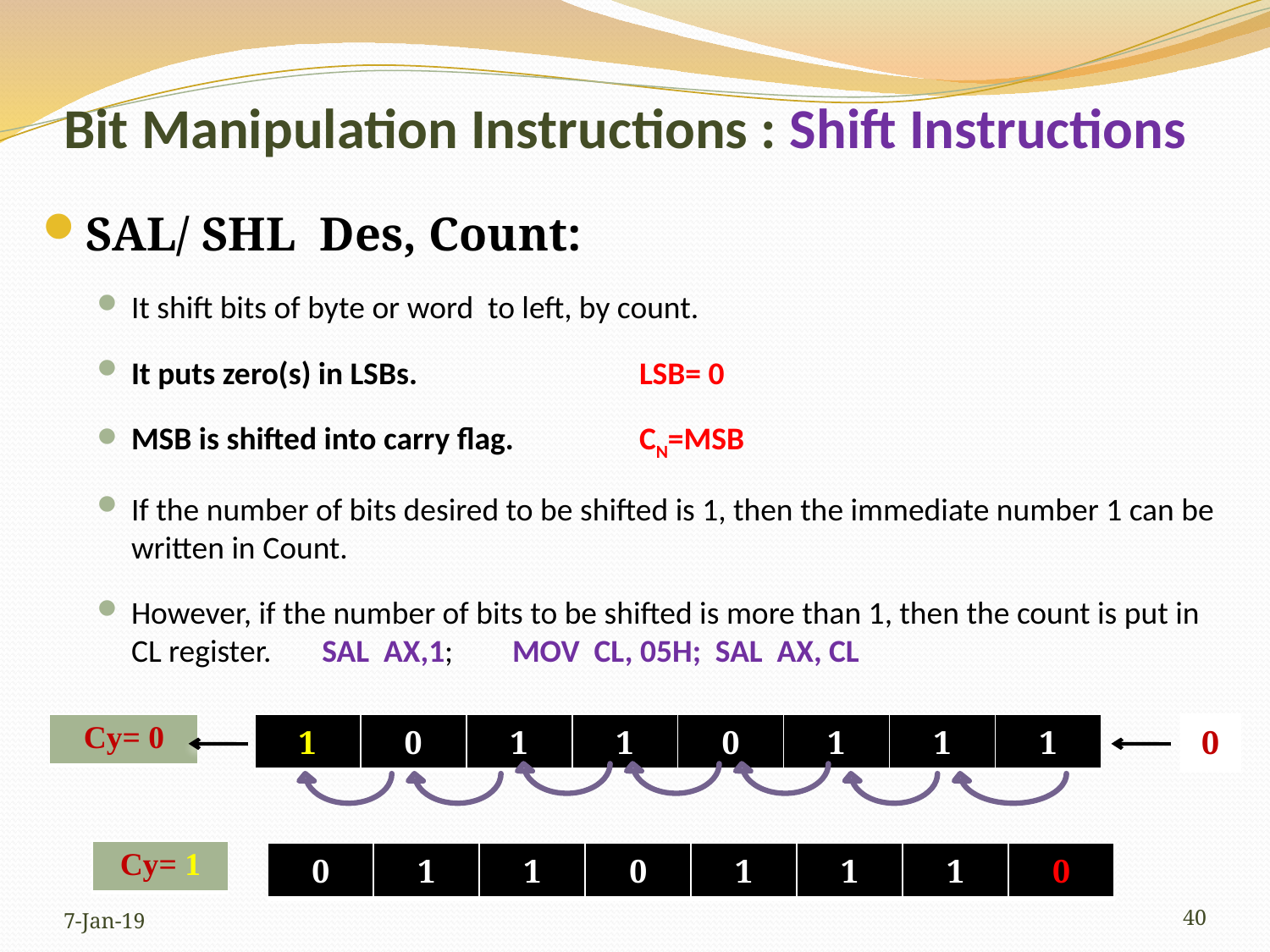

# Bit Manipulation Instructions : Shift Instructions
SAL/ SHL  Des, Count:
It shift bits of byte or word  to left, by count.
It puts zero(s) in LSBs.		LSB= 0
MSB is shifted into carry flag.	CN=MSB
If the number of bits desired to be shifted is 1, then the immediate number 1 can be written in Count.
However, if the number of bits to be shifted is more than 1, then the count is put in CL register.       SAL  AX,1; 	MOV  CL, 05H;  SAL  AX, CL

| Cy= 0 |
| --- |
| 1 | 0 | 1 | 1 | 0 | 1 | 1 | 1 |
| --- | --- | --- | --- | --- | --- | --- | --- |
| 0 |
| --- |

| Cy= 1 |
| --- |
| 0 | 1 | 1 | 0 | 1 | 1 | 1 | 0 |
| --- | --- | --- | --- | --- | --- | --- | --- |
7-Jan-19
40